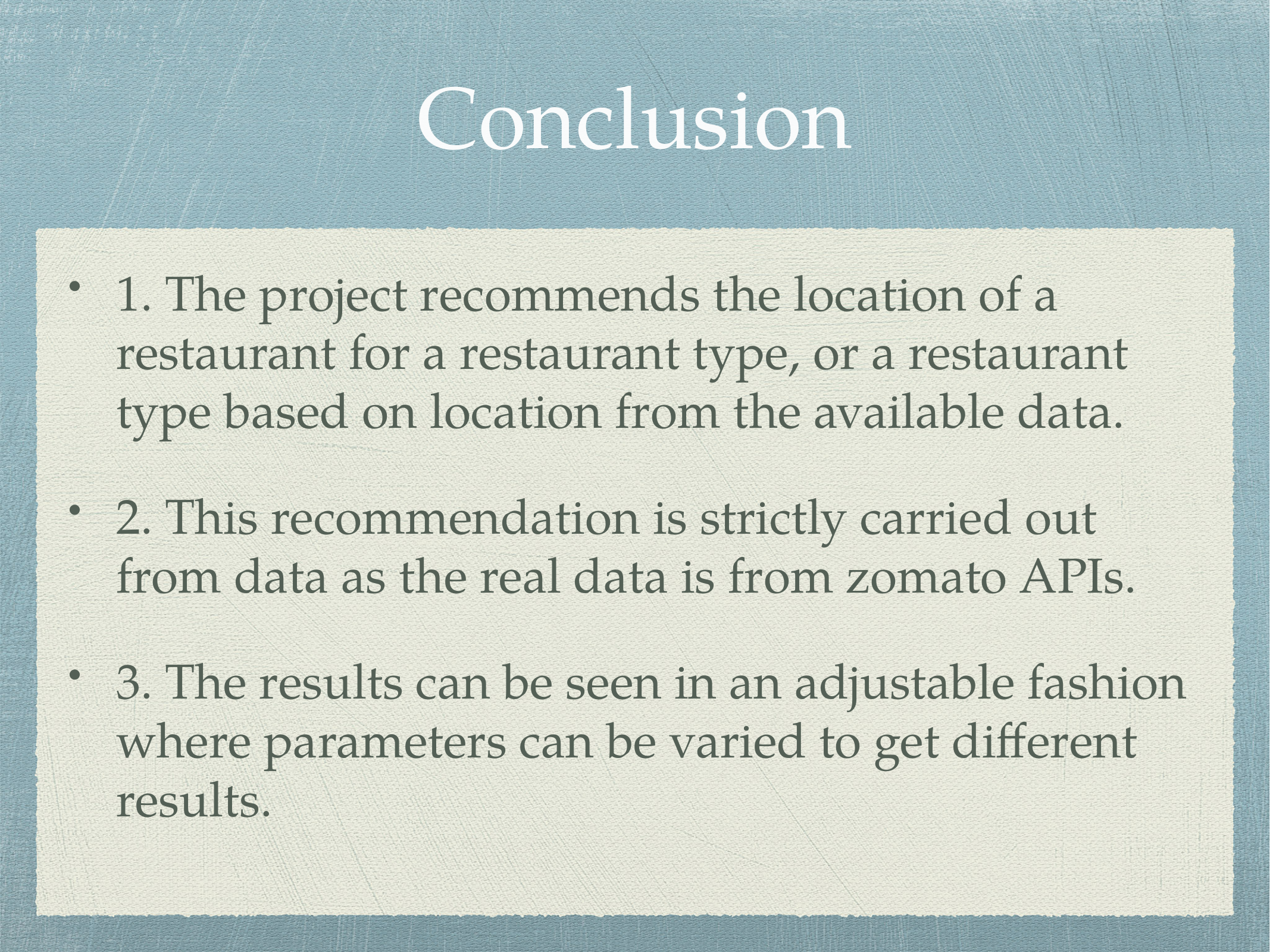

# Conclusion
1. The project recommends the location of a restaurant for a restaurant type, or a restaurant type based on location from the available data.
2. This recommendation is strictly carried out from data as the real data is from zomato APIs.
3. The results can be seen in an adjustable fashion where parameters can be varied to get different results.